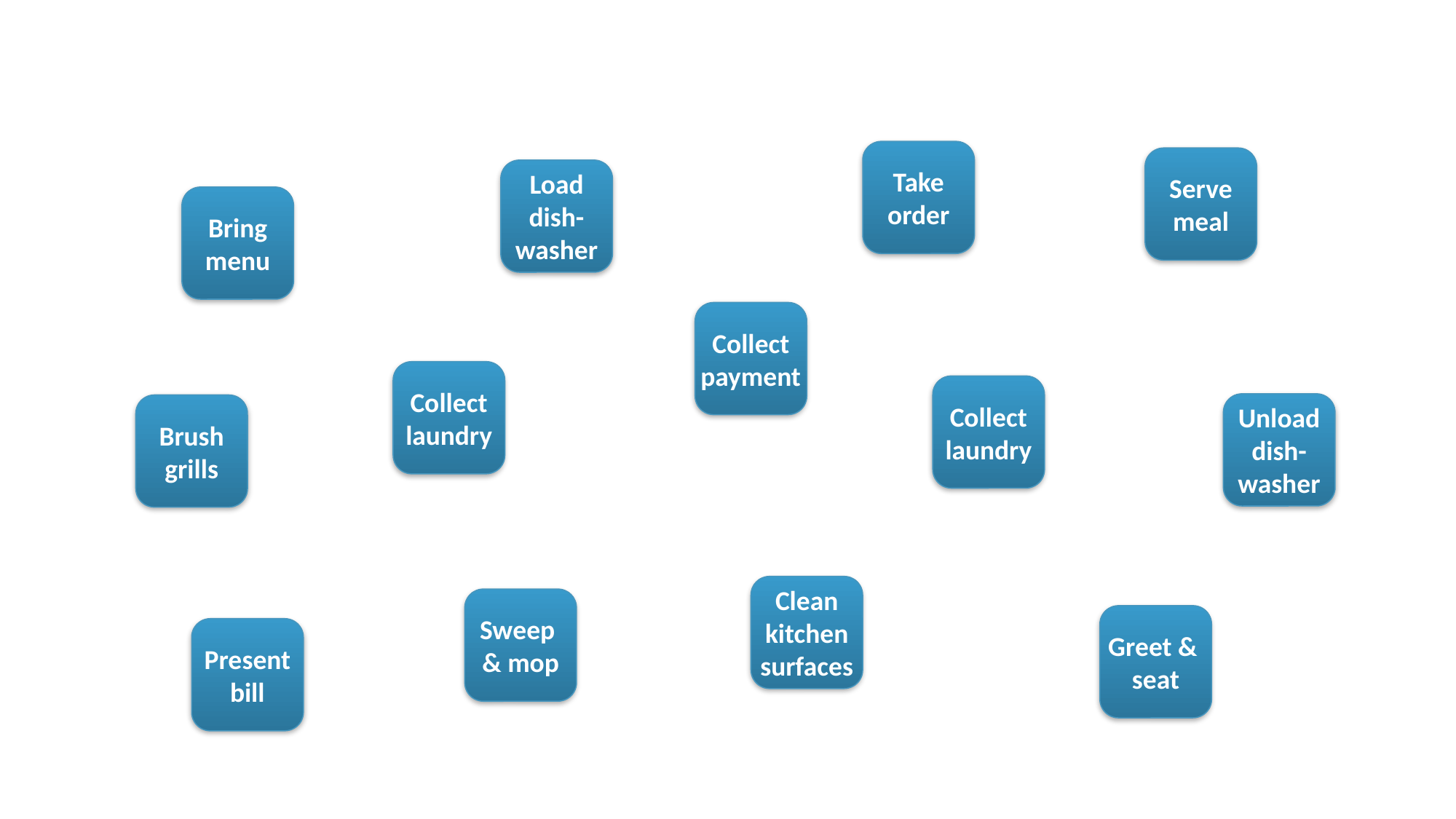

#
Take
order
Serve
meal
Load
dish-
washer
Bring
menu

Collect
payment
Collect
laundry
Collect
laundry
Unload
dish-
washer
Brush
grills
Clean
kitchen
surfaces
Sweep
& mop
Greet &
seat
Present
bill